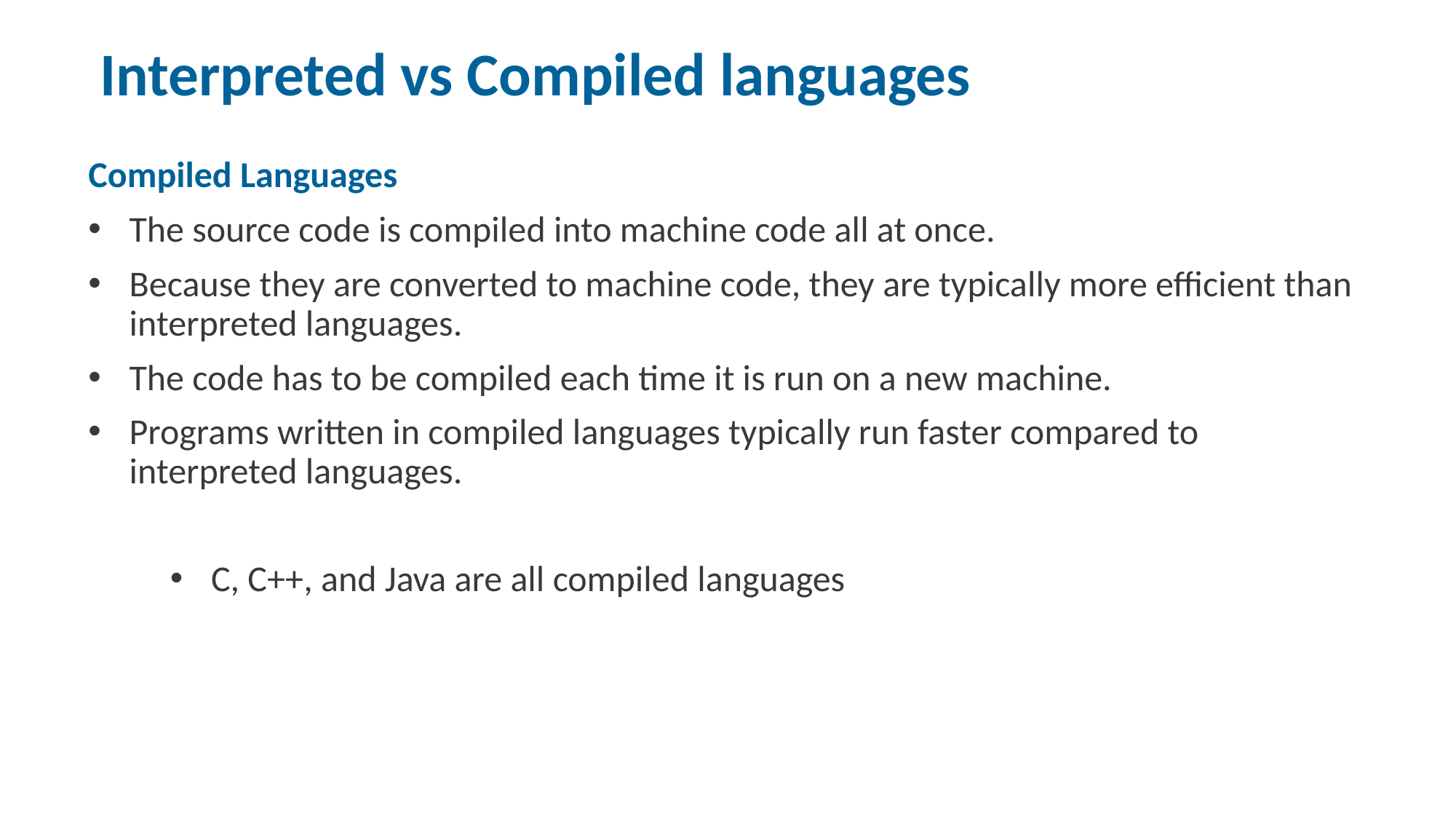

# Interpreted vs Compiled languages
Compiled Languages
The source code is compiled into machine code all at once.
Because they are converted to machine code, they are typically more efficient than interpreted languages.
The code has to be compiled each time it is run on a new machine.
Programs written in compiled languages typically run faster compared to interpreted languages.

C, C++, and Java are all compiled languages